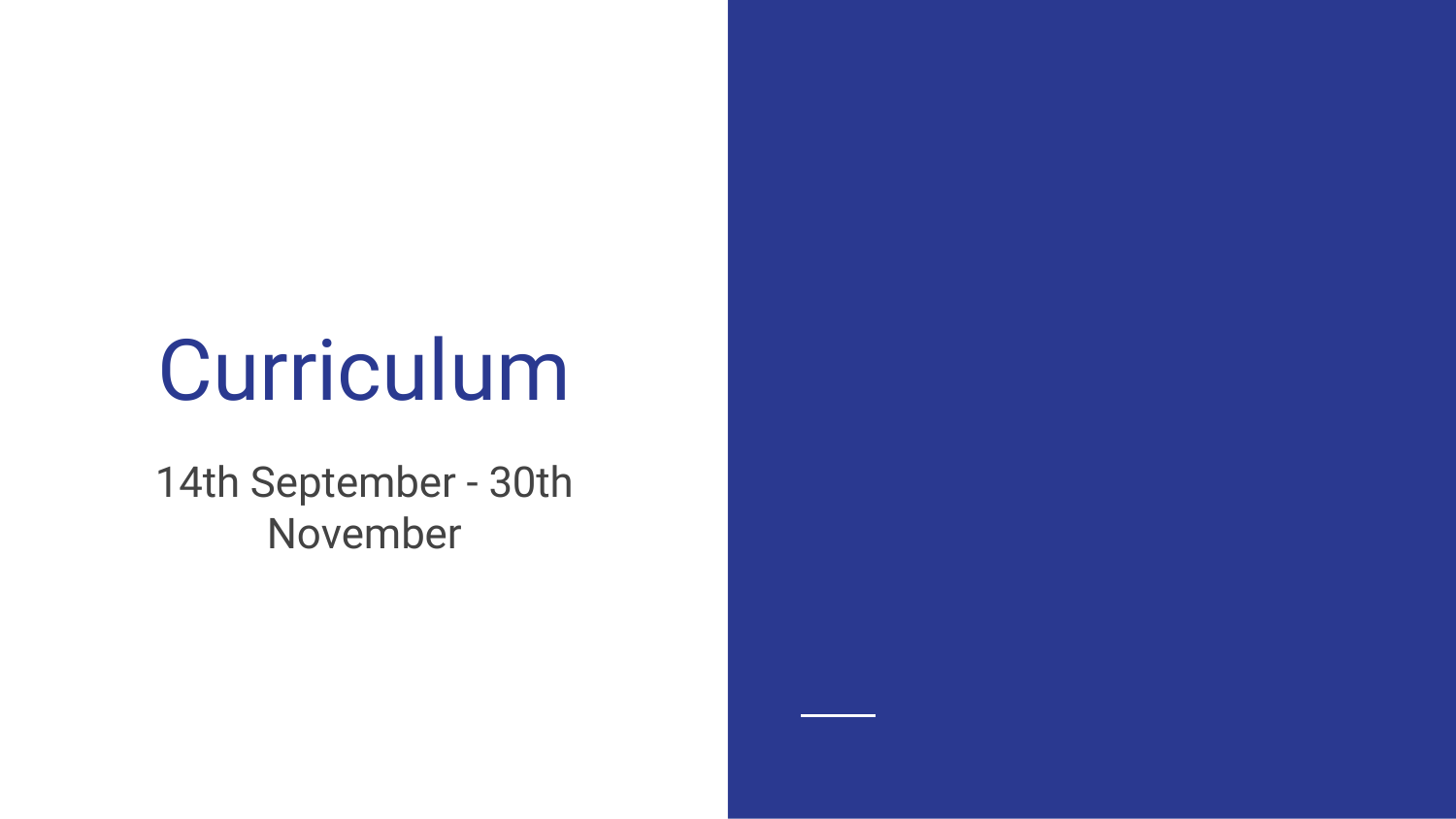

# Curriculum
14th September - 30th November